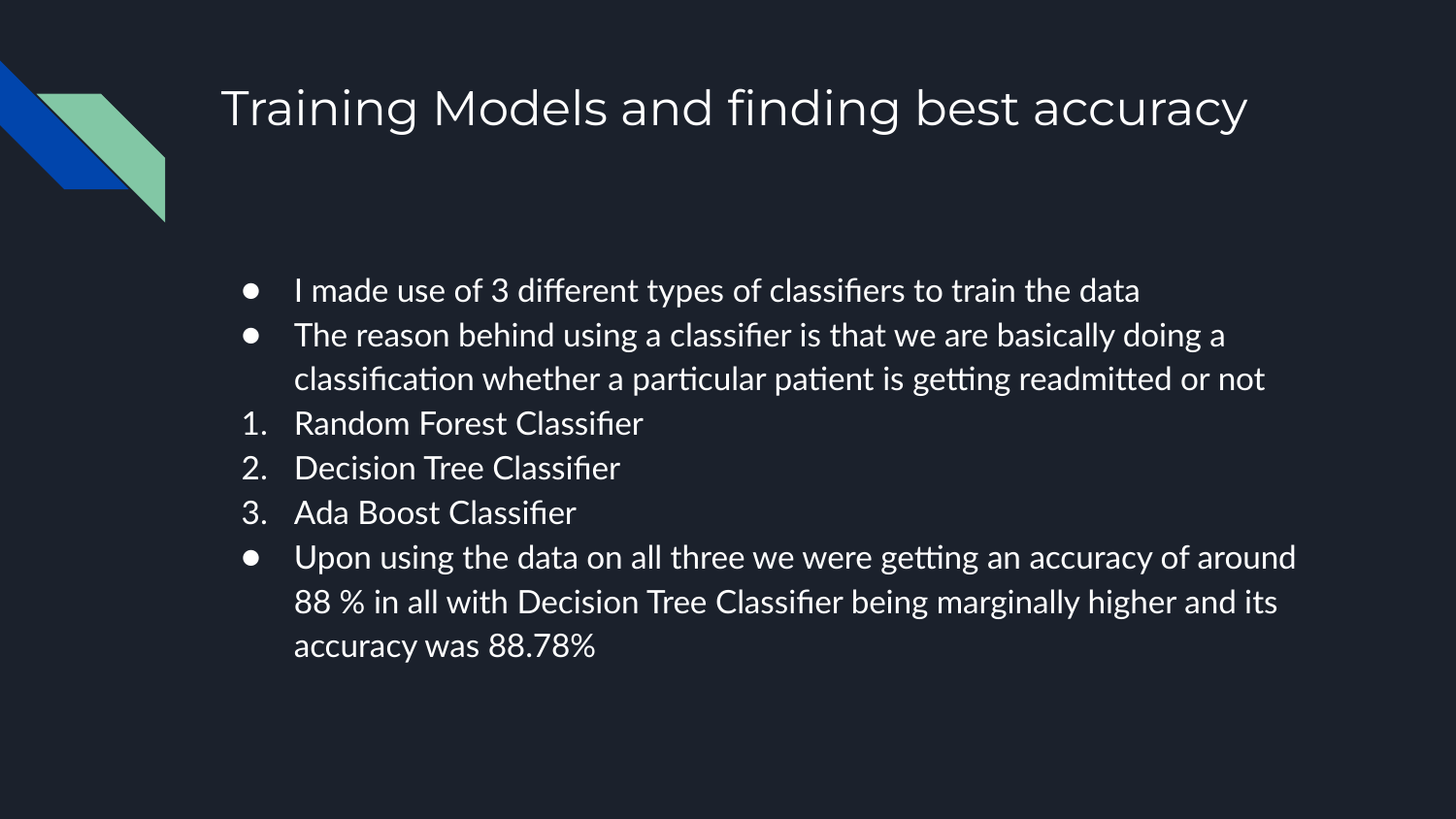

# Training Models and finding best accuracy
I made use of 3 different types of classifiers to train the data
The reason behind using a classifier is that we are basically doing a classification whether a particular patient is getting readmitted or not
Random Forest Classifier
Decision Tree Classifier
Ada Boost Classifier
Upon using the data on all three we were getting an accuracy of around 88 % in all with Decision Tree Classifier being marginally higher and its accuracy was 88.78%